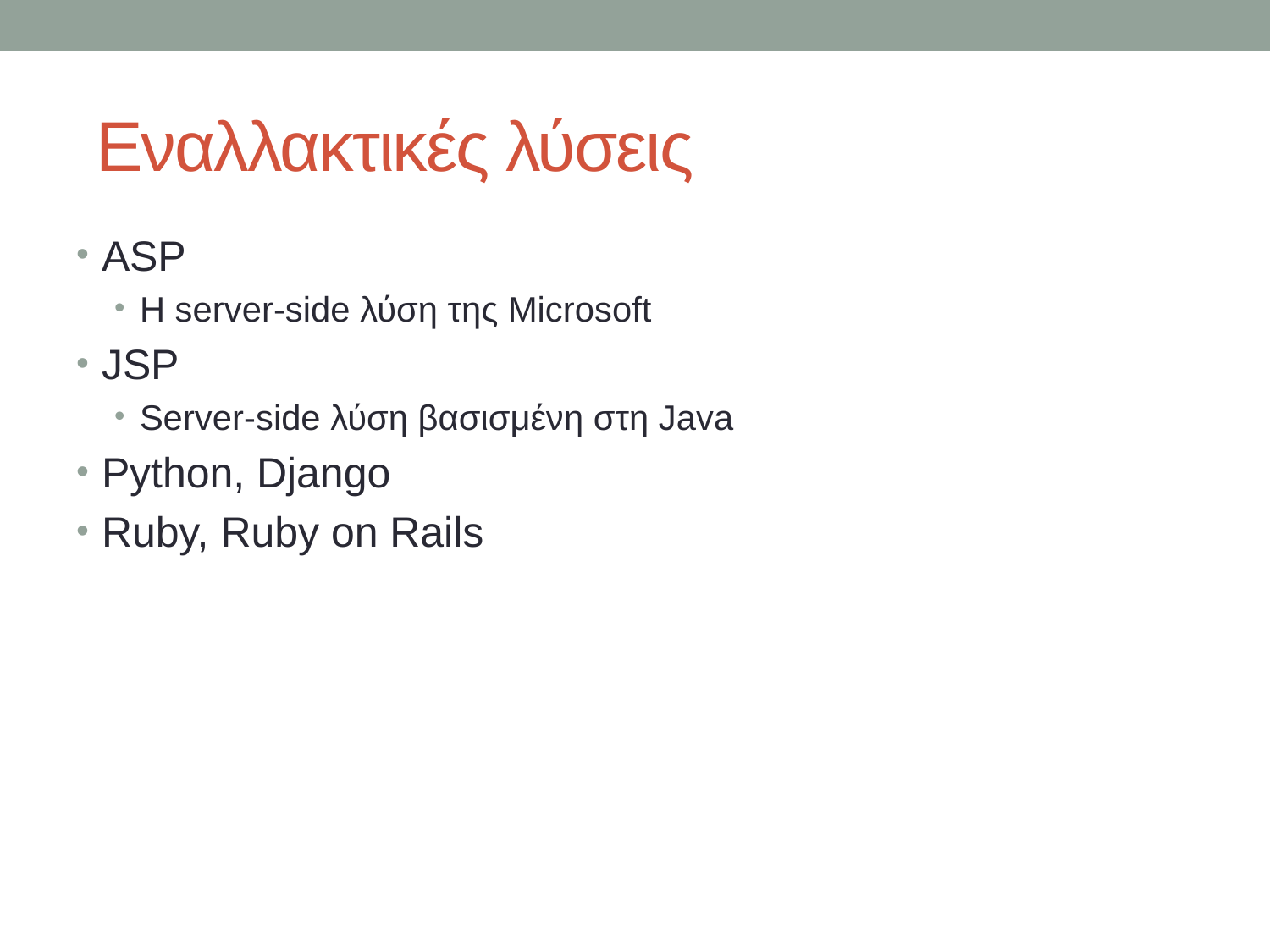

# Εναλλακτικές λύσεις
ASP
Η server-side λύση της Microsoft
JSP
Server-side λύση βασισμένη στη Java
Python, Django
Ruby, Ruby on Rails